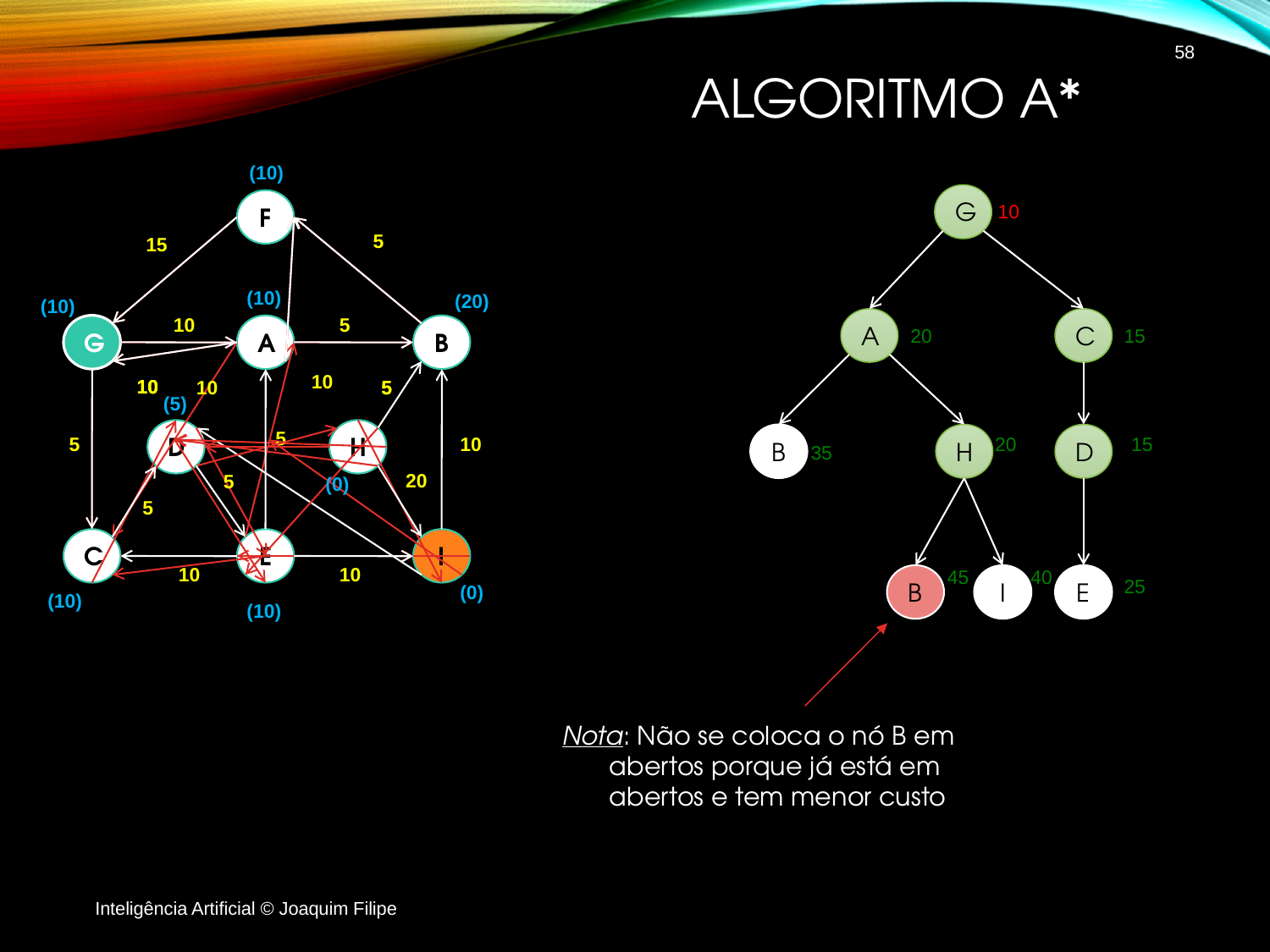

58
# Algoritmo A*
G
10
5
10
A
C
20
15
10
5
5
B
H
D
20
15
35
5
20
5
45
40
B
I
E
25
Nota: Não se coloca o nó B em abertos porque já está em abertos e tem menor custo
Inteligência Artificial © Joaquim Filipe